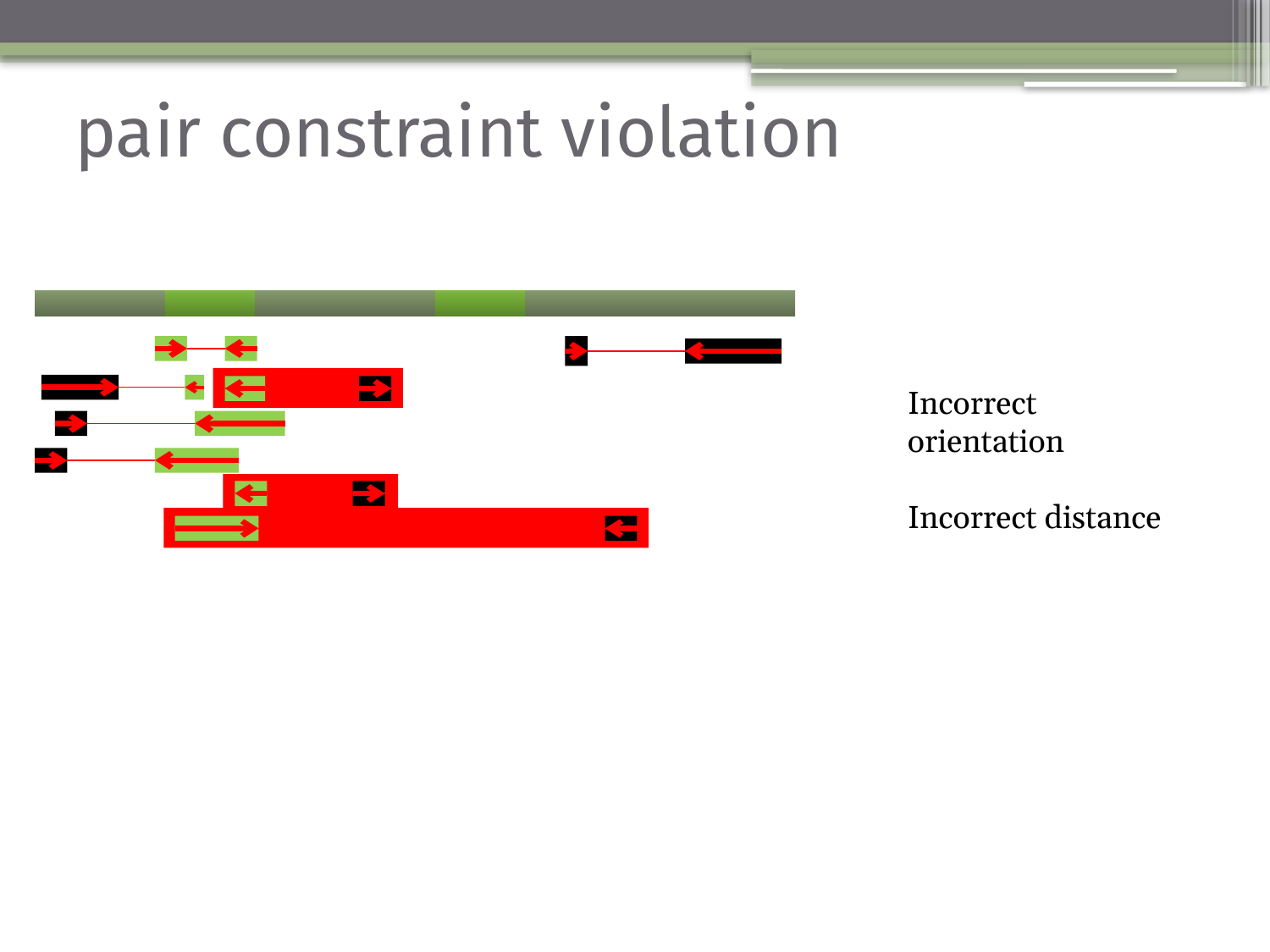

# pair constraint violation

Incorrect orientation

Incorrect distance